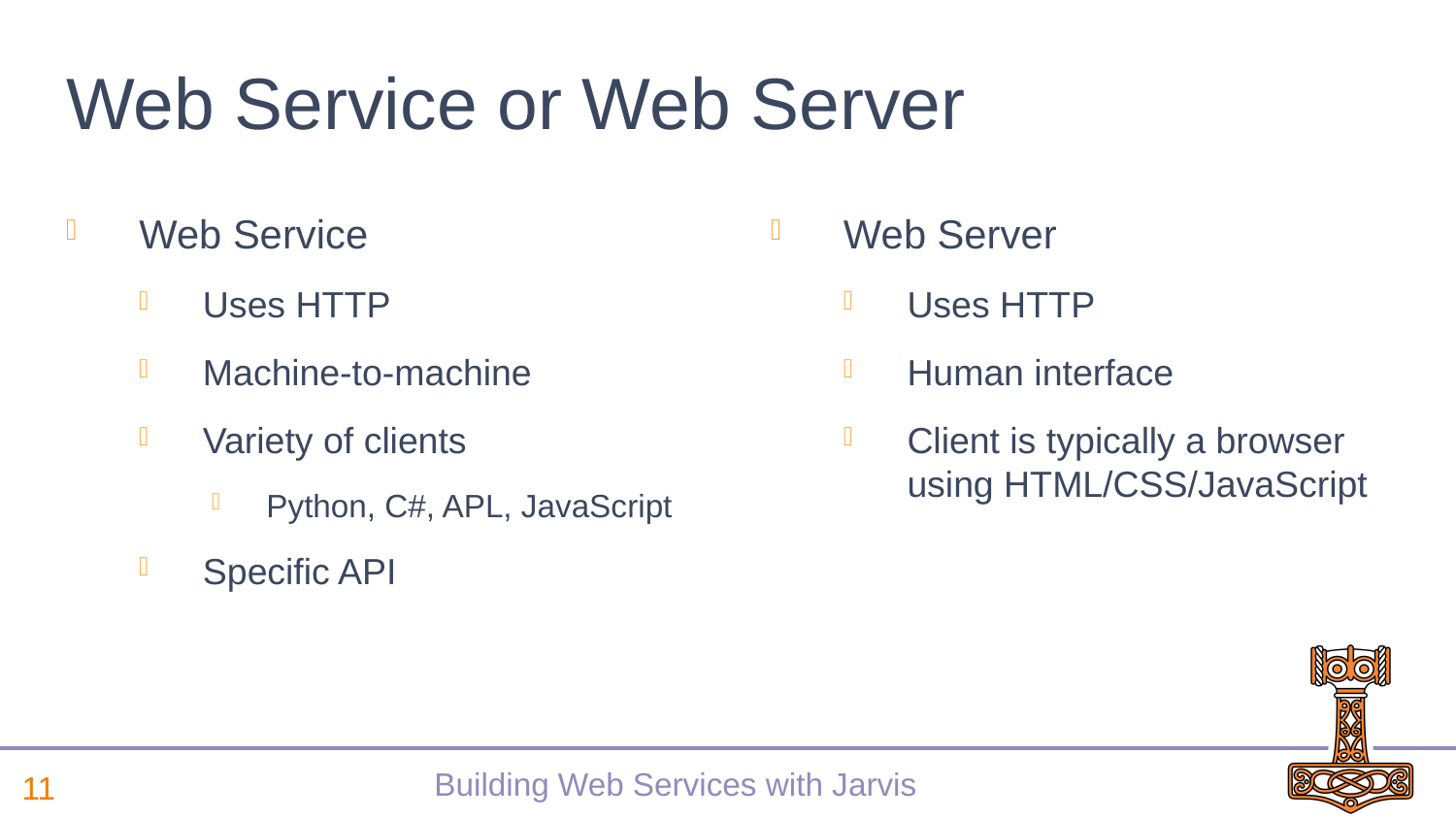

# Web Service or Web Server
Web Service
Uses HTTP
Machine-to-machine
Variety of clients
Python, C#, APL, JavaScript
Specific API

Web Server
Uses HTTP
Human interface
Client is typically a browser using HTML/CSS/JavaScript